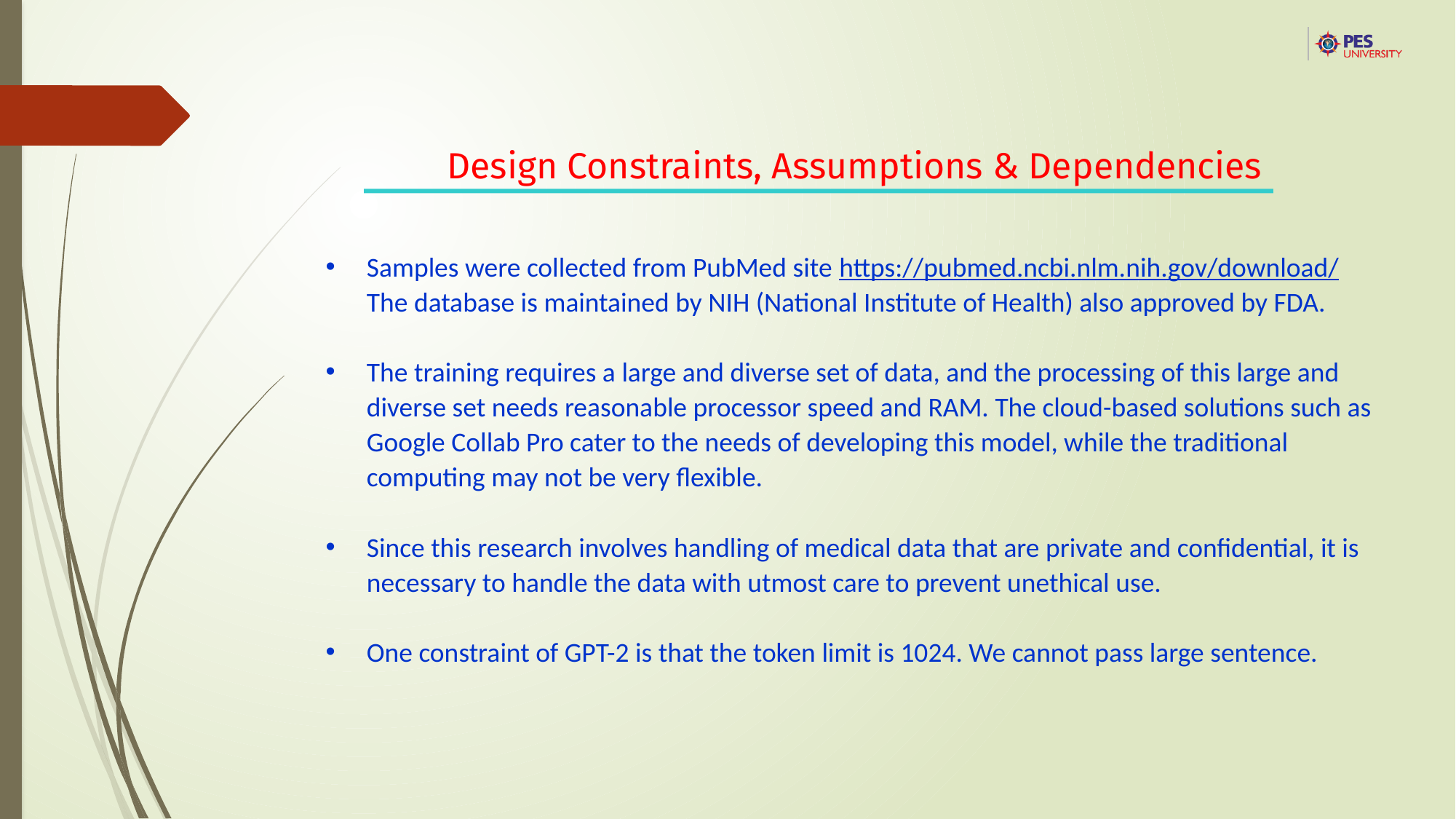

Design Constraints, Assumptions & Dependencies

Samples were collected from PubMed site https://pubmed.ncbi.nlm.nih.gov/download/  The database is maintained by NIH (National Institute of Health) also approved by FDA.

The training requires a large and diverse set of data, and the processing of this large and diverse set needs reasonable processor speed and RAM. The cloud-based solutions such as Google Collab Pro cater to the needs of developing this model, while the traditional computing may not be very flexible.

Since this research involves handling of medical data that are private and confidential, it is necessary to handle the data with utmost care to prevent unethical use.

One constraint of GPT-2 is that the token limit is 1024. We cannot pass large sentence.